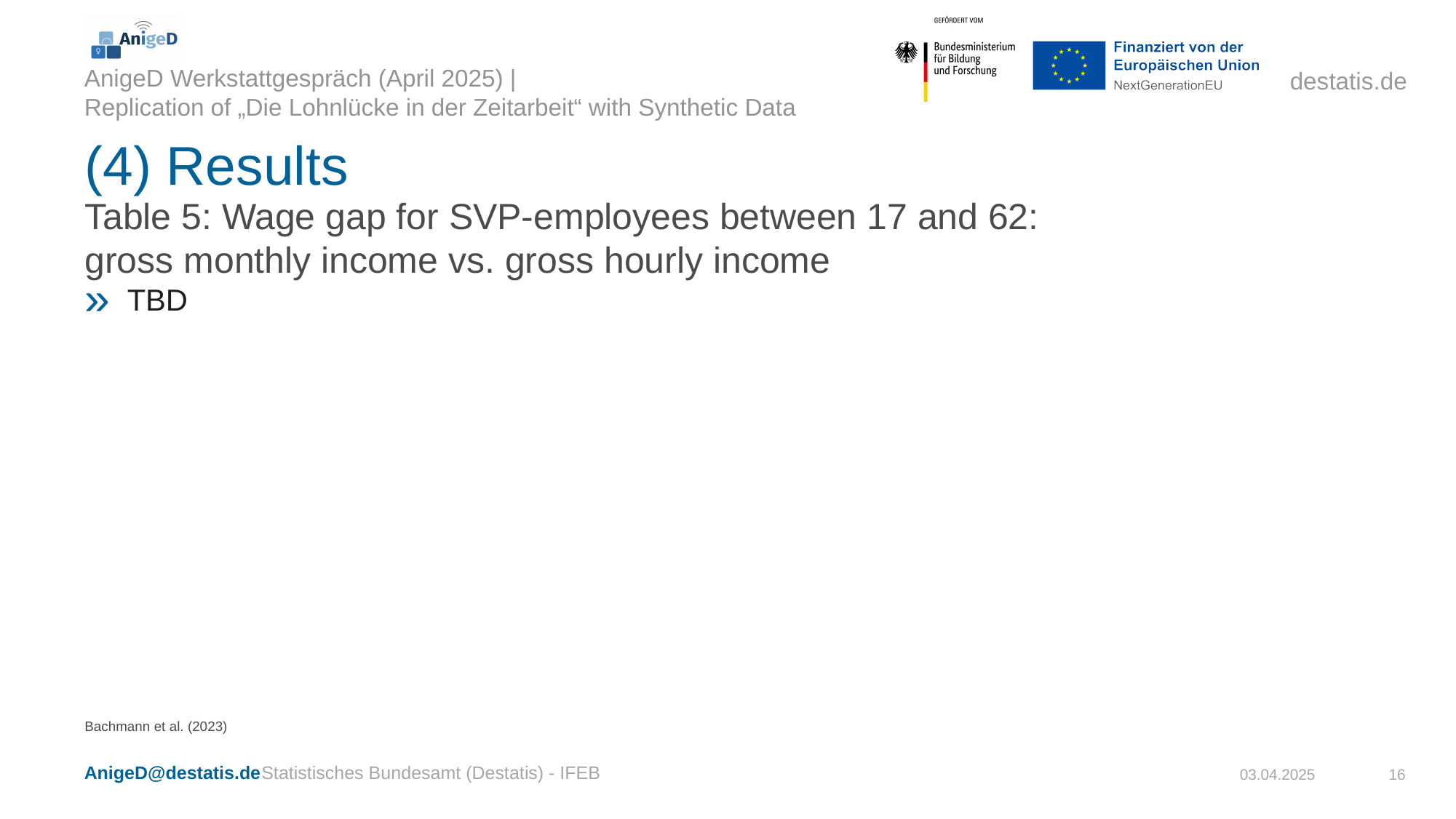

# (4) Results
Table 5: Wage gap for SVP-employees between 17 and 62:
gross monthly income vs. gross hourly income
TBD

Bachmann et al. (2023)
Statistisches Bundesamt (Destatis) - IFEB
03.04.2025
16